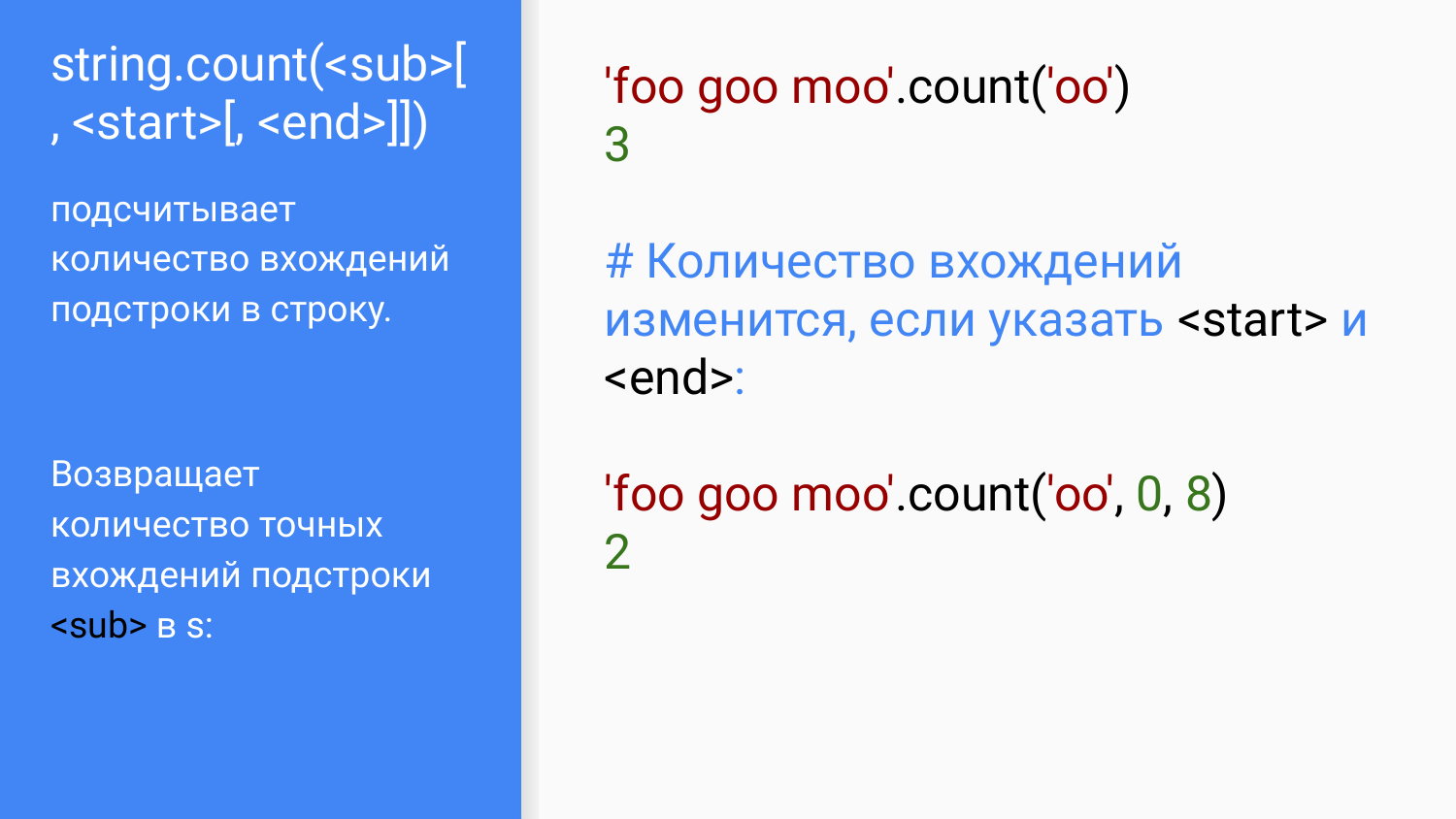

# string.count(<sub>[, <start>[, <end>]])
'foo goo moo'.count('oo')
3

# Количество вхождений изменится, если указать <start> и <end>:

'foo goo moo'.count('oo', 0, 8)
2
подсчитывает количество вхождений подстроки в строку.

Возвращает количество точных вхождений подстроки <sub> в s: